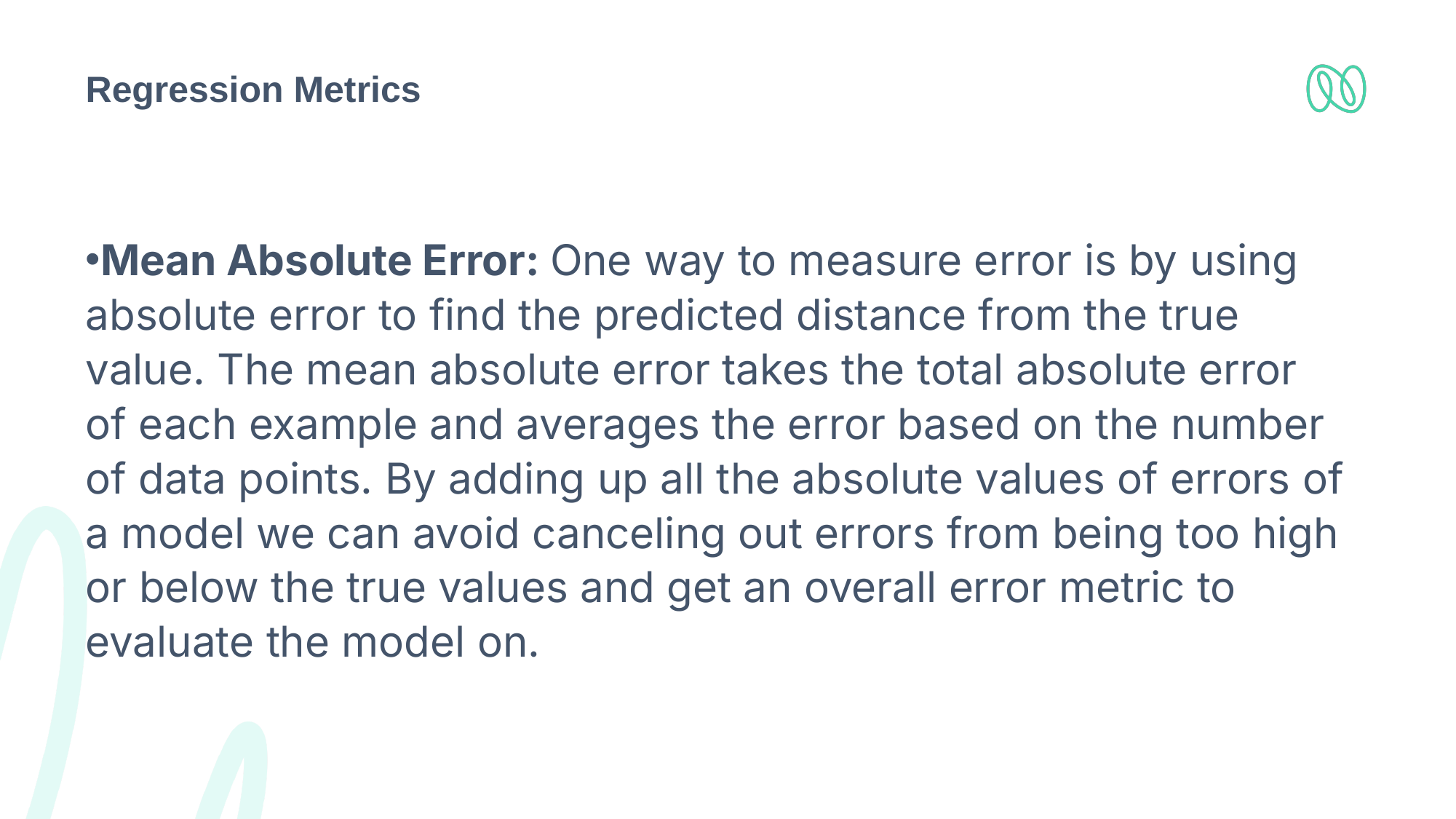

# Regression Metrics
Mean Absolute Error: One way to measure error is by using absolute error to find the predicted distance from the true value. The mean absolute error takes the total absolute error of each example and averages the error based on the number of data points. By adding up all the absolute values of errors of a model we can avoid canceling out errors from being too high or below the true values and get an overall error metric to evaluate the model on.